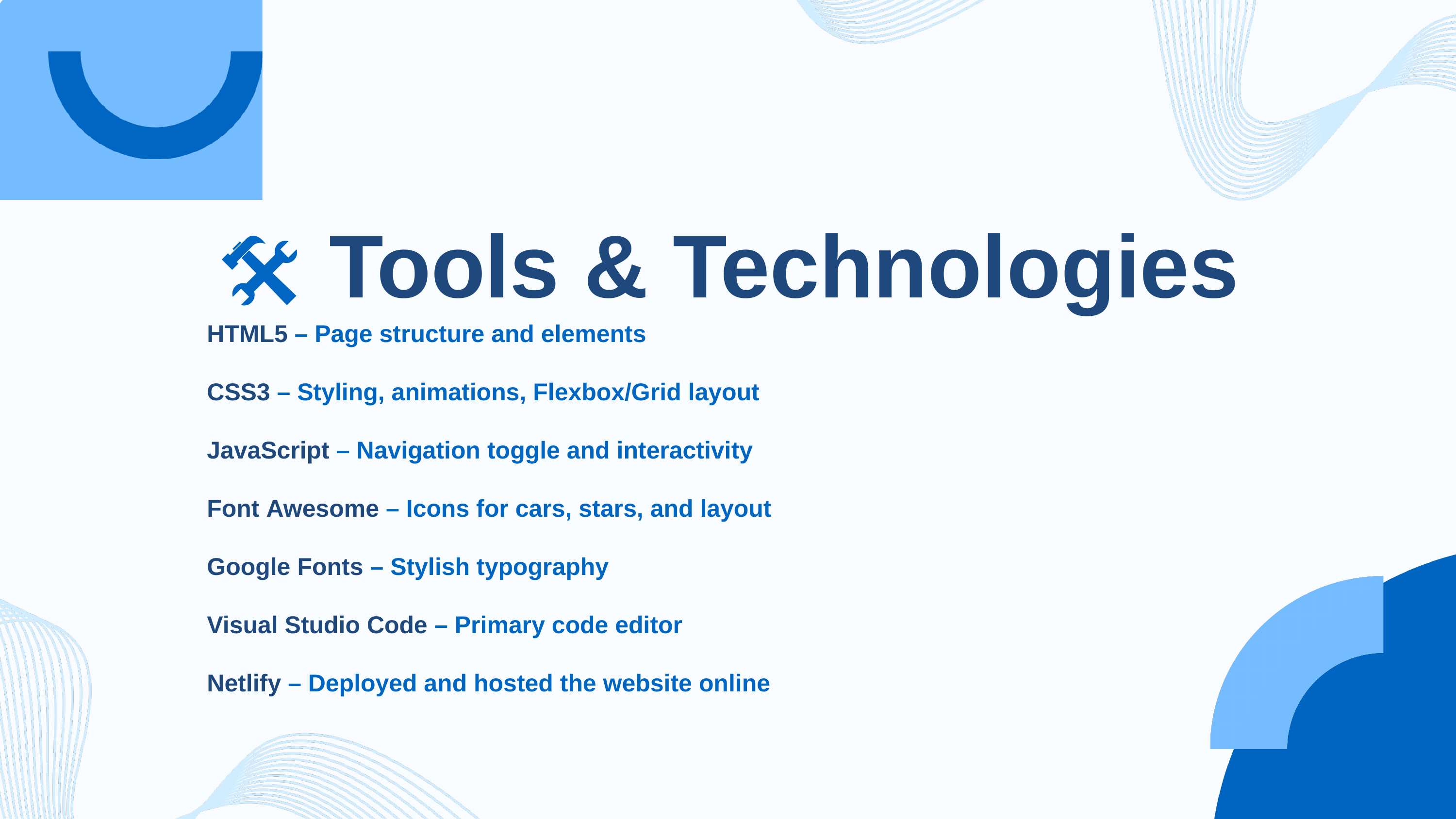

🛠️ Tools & Technologies
HTML5 – Page structure and elements
CSS3 – Styling, animations, Flexbox/Grid layout
JavaScript – Navigation toggle and interactivity
Font Awesome – Icons for cars, stars, and layout
Google Fonts – Stylish typography
Visual Studio Code – Primary code editor
Netlify – Deployed and hosted the website online